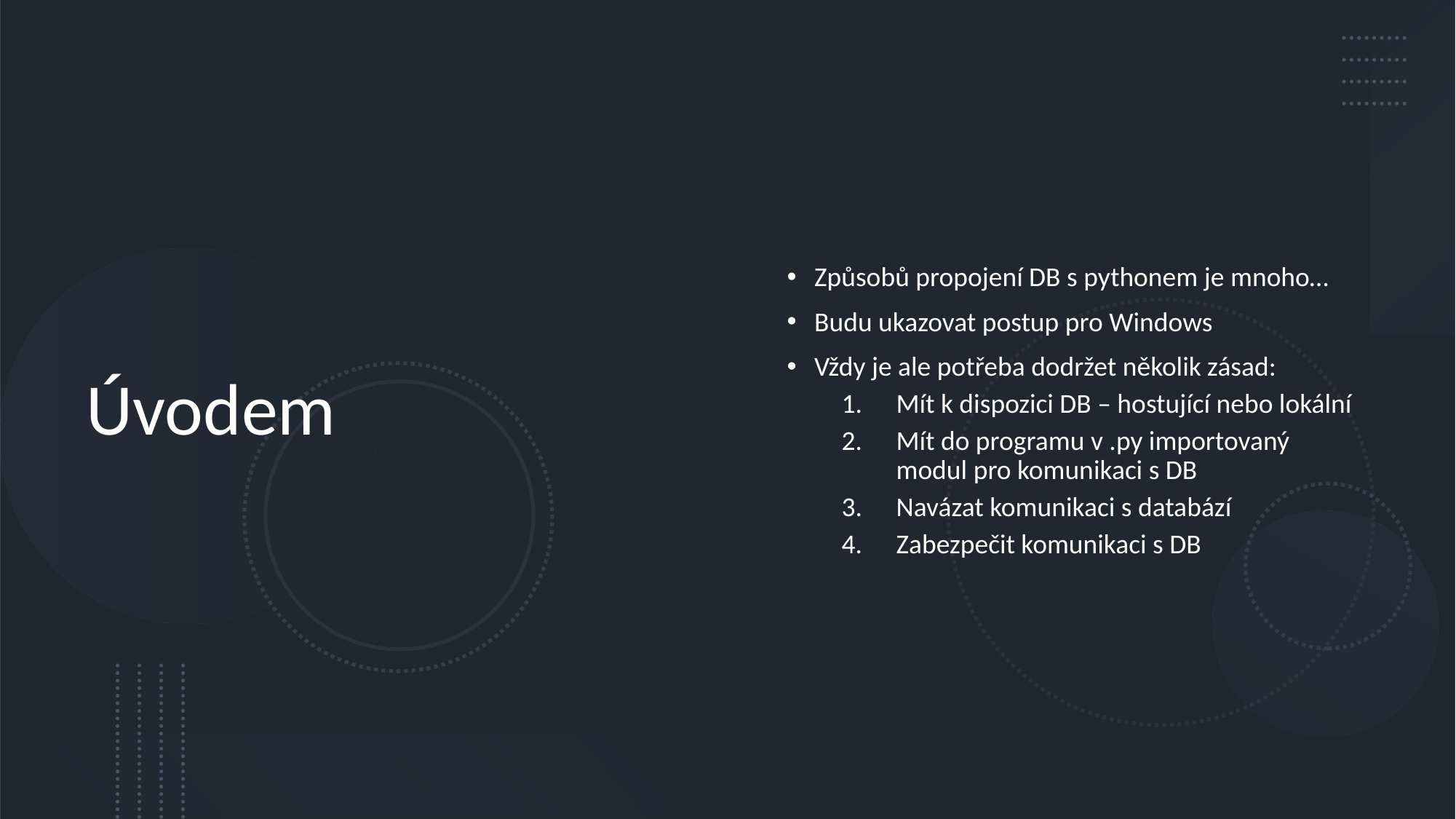

# Úvodem
Způsobů propojení DB s pythonem je mnoho…
Budu ukazovat postup pro Windows
Vždy je ale potřeba dodržet několik zásad:
Mít k dispozici DB – hostující nebo lokální
Mít do programu v .py importovaný modul pro komunikaci s DB
Navázat komunikaci s databází
Zabezpečit komunikaci s DB